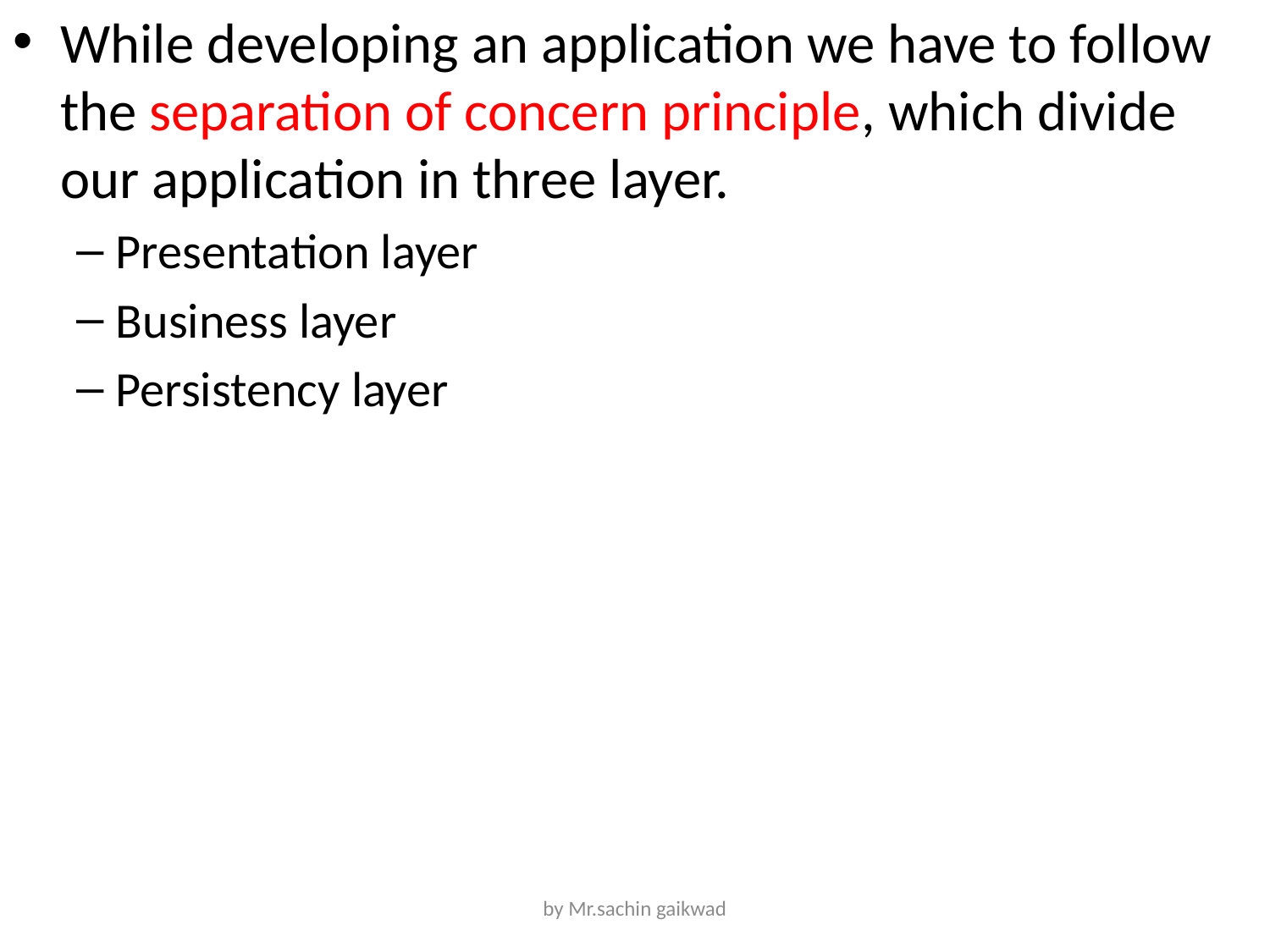

While developing an application we have to follow the separation of concern principle, which divide our application in three layer.
Presentation layer
Business layer
Persistency layer

by Mr.sachin gaikwad